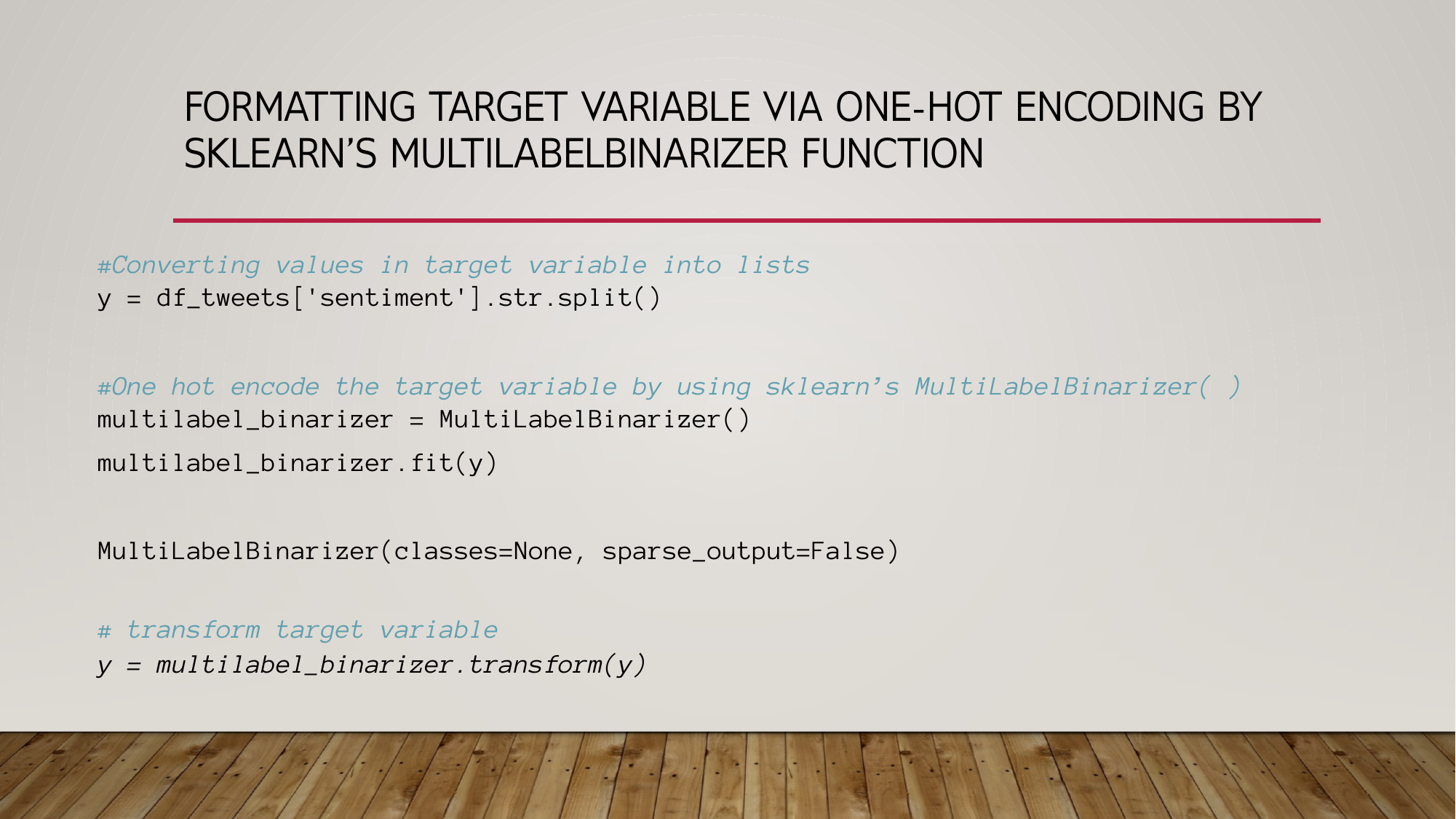

# Formatting target variable Via one-hot encoding by sklearn’s MultiLabelBinarizer function
#Converting values in target variable into lists
y = df_tweets['sentiment'].str.split()
#One hot encode the target variable by using sklearn’s MultiLabelBinarizer( )
multilabel_binarizer = MultiLabelBinarizer()
multilabel_binarizer.fit(y)

MultiLabelBinarizer(classes=None, sparse_output=False)

# transform target variable
y = multilabel_binarizer.transform(y)